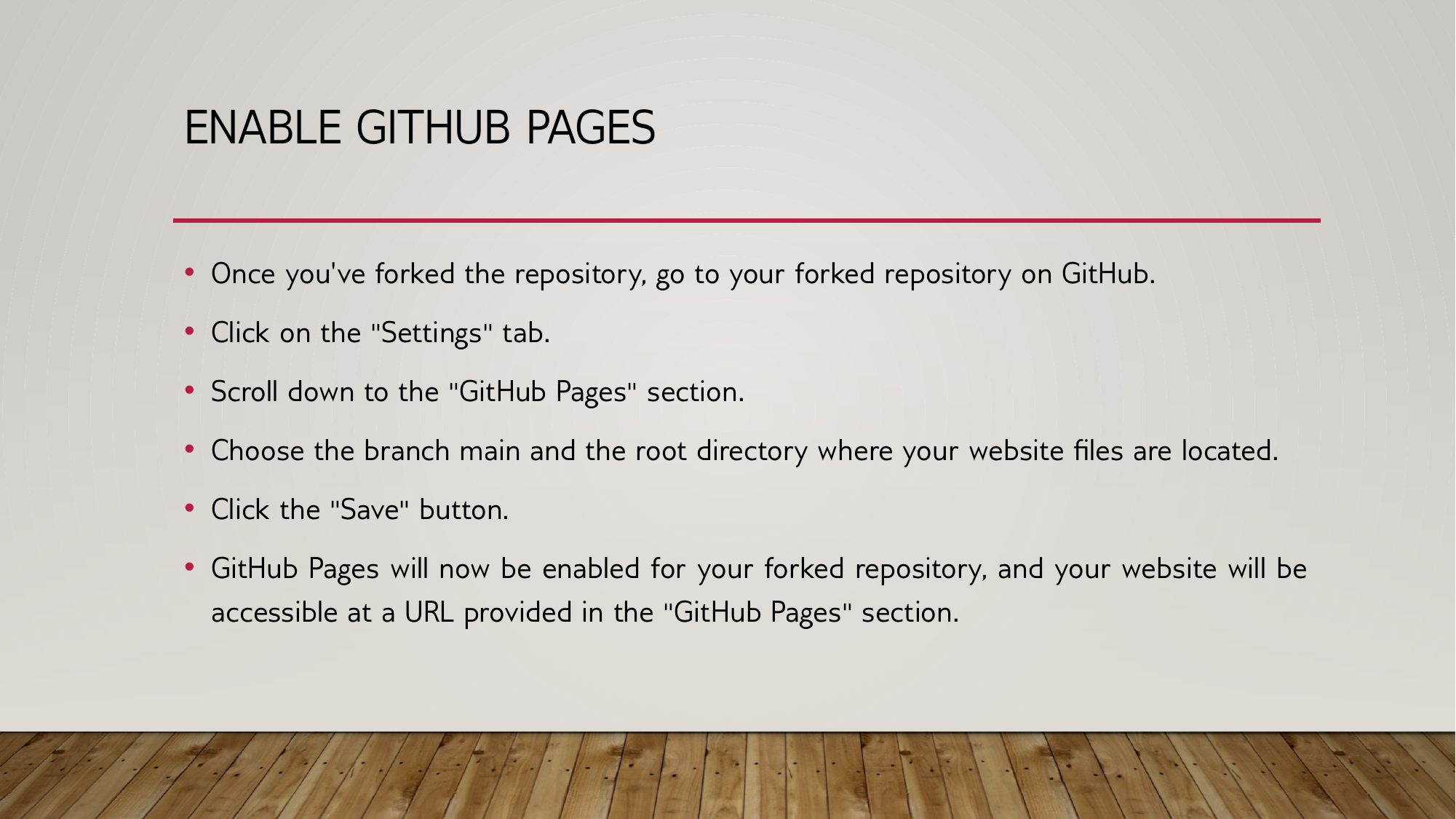

# Enable GitHub Pages
Once you've forked the repository, go to your forked repository on GitHub.
Click on the "Settings" tab.
Scroll down to the "GitHub Pages" section.
Choose the branch main and the root directory where your website files are located.
Click the "Save" button.
GitHub Pages will now be enabled for your forked repository, and your website will be accessible at a URL provided in the "GitHub Pages" section.